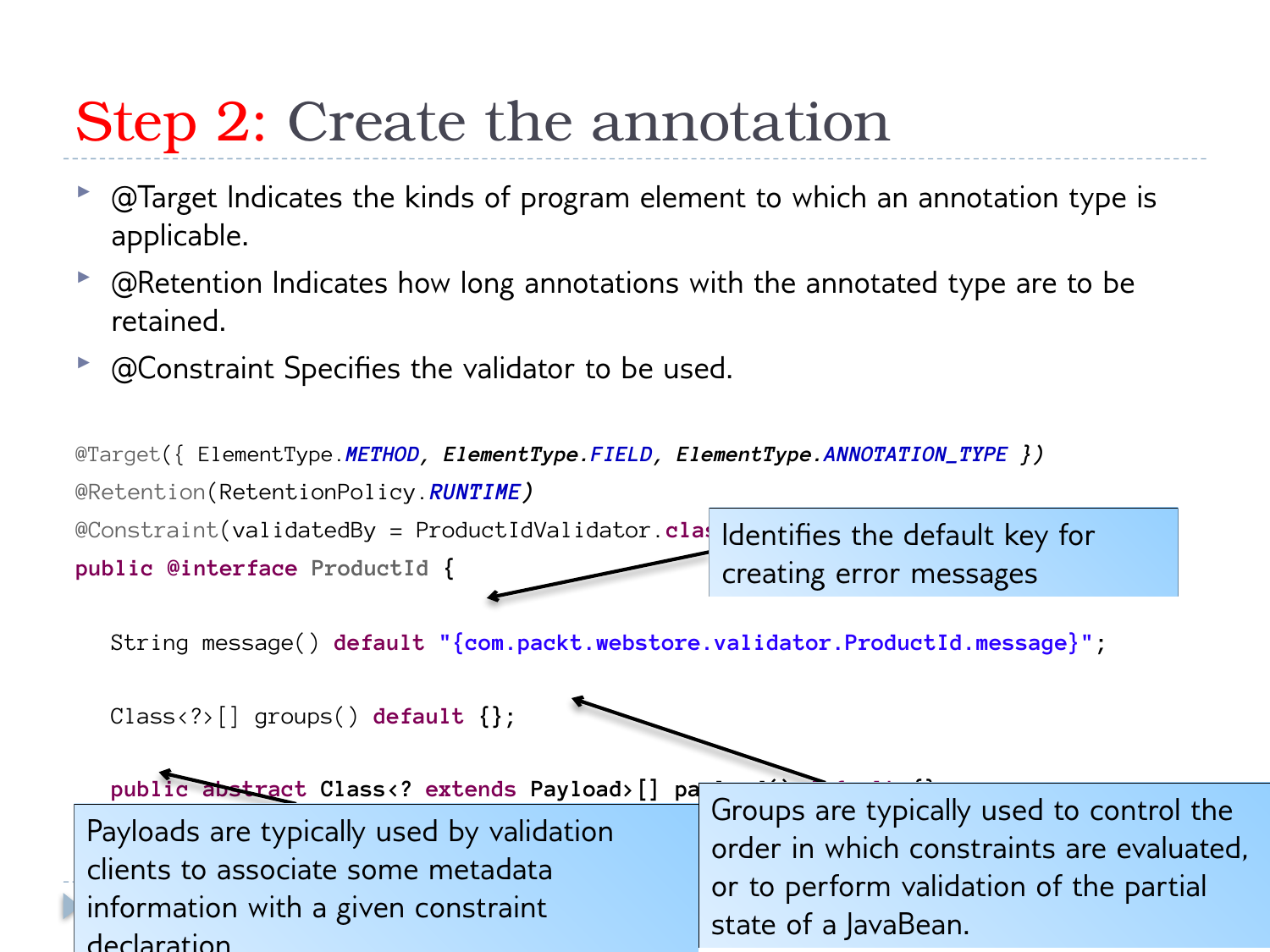

# Step 2: Create the annotation
@Target Indicates the kinds of program element to which an annotation type is applicable.
@Retention Indicates how long annotations with the annotated type are to be retained.
@Constraint Specifies the validator to be used.

@Target({ ElementType.METHOD, ElementType.FIELD, ElementType.ANNOTATION_TYPE })
@Retention(RetentionPolicy.RUNTIME)
@Constraint(validatedBy = ProductIdValidator.class)
public @interface ProductId {

String message() default "{com.packt.webstore.validator.ProductId.message}";

Class<?>[] groups() default {};

public abstract Class<? extends Payload>[] payload() default {};

}
Identifies the default key for creating error messages
Groups are typically used to control the order in which constraints are evaluated, or to perform validation of the partial state of a JavaBean.
Payloads are typically used by validation clients to associate some metadata information with a given constraint declaration.
22